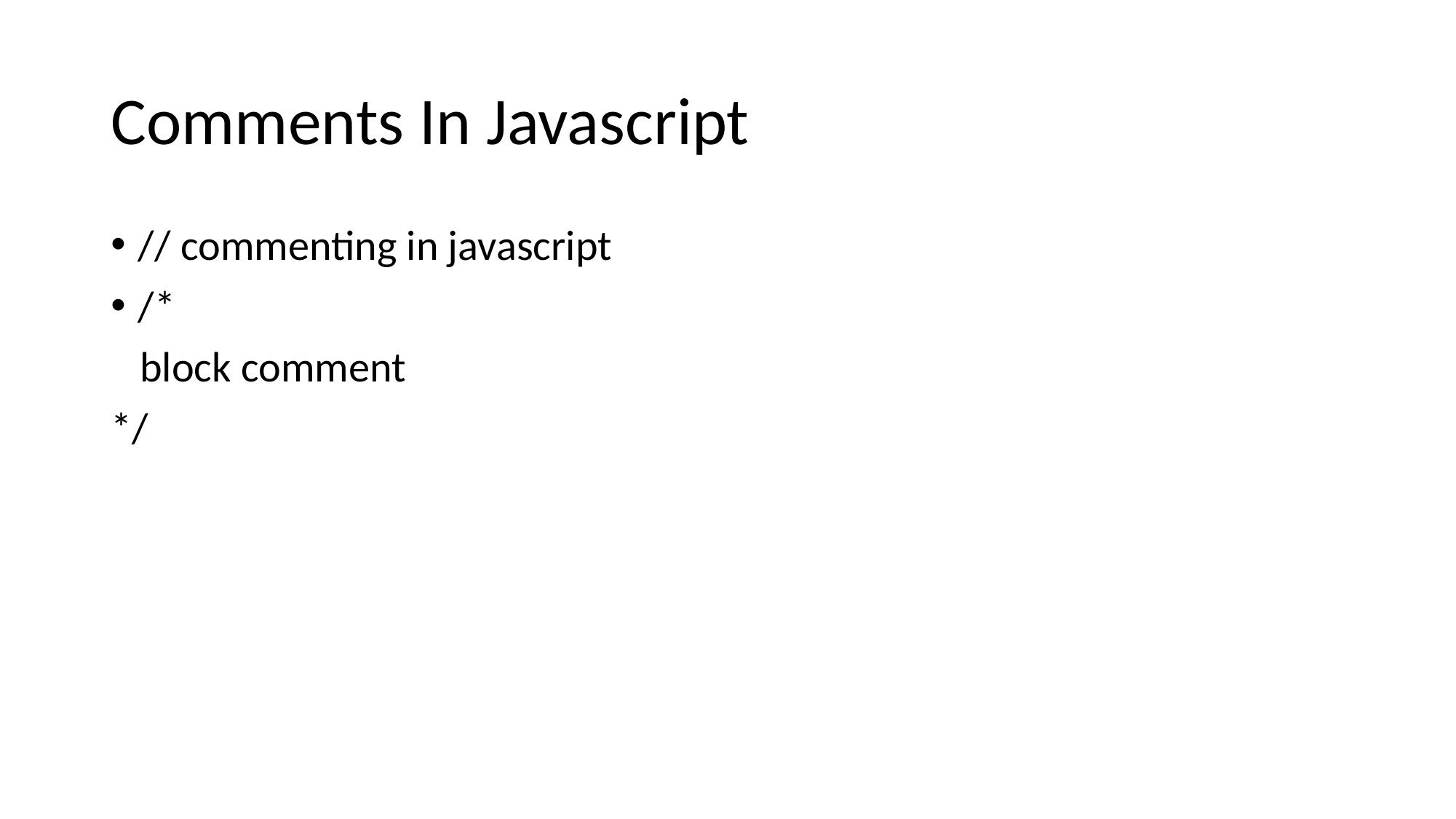

# Comments In Javascript
// commenting in javascript
/*
   block comment
*/